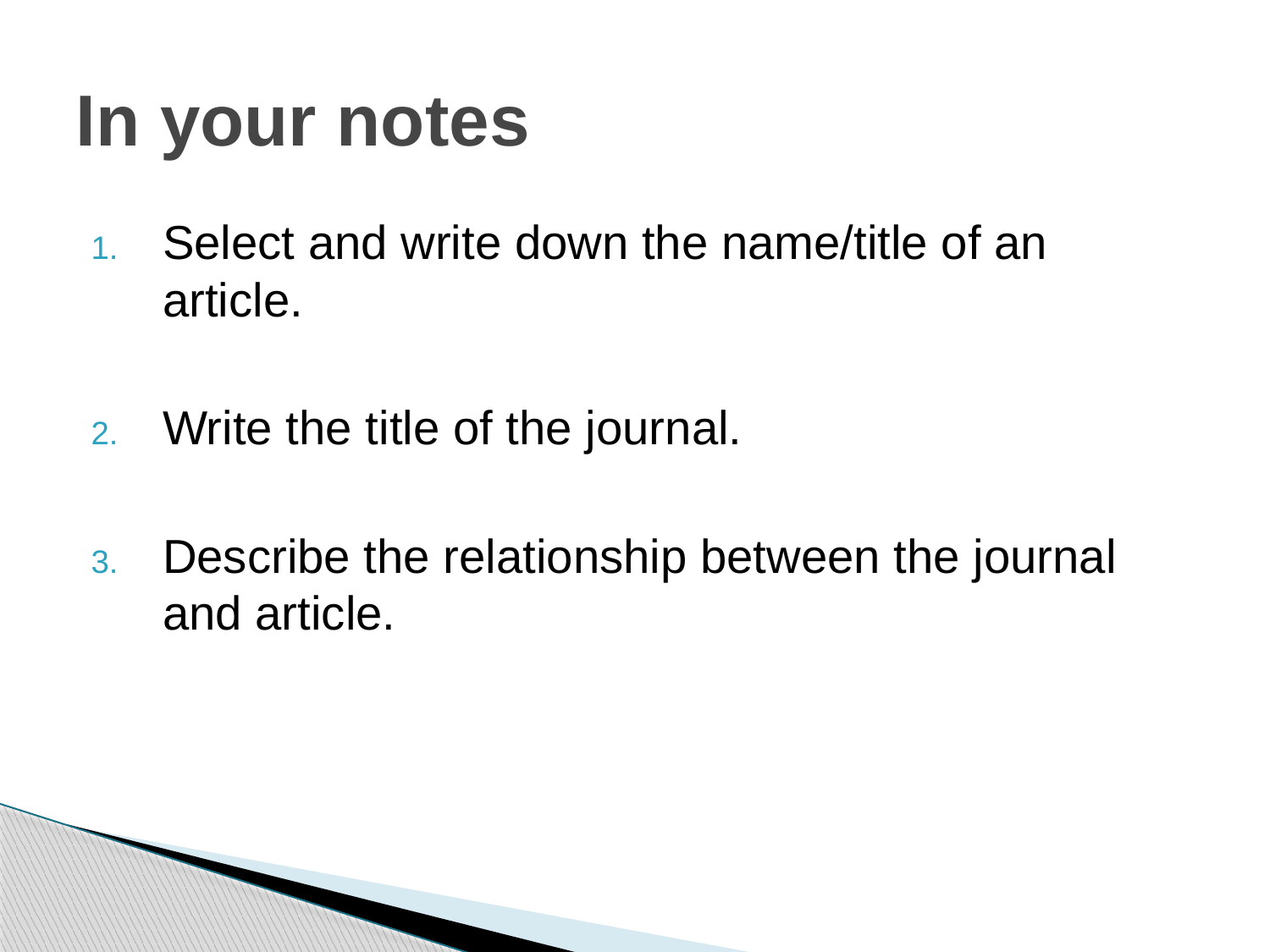

# In your notes
Select and write down the name/title of an article.

Write the title of the journal.

Describe the relationship between the journal and article.